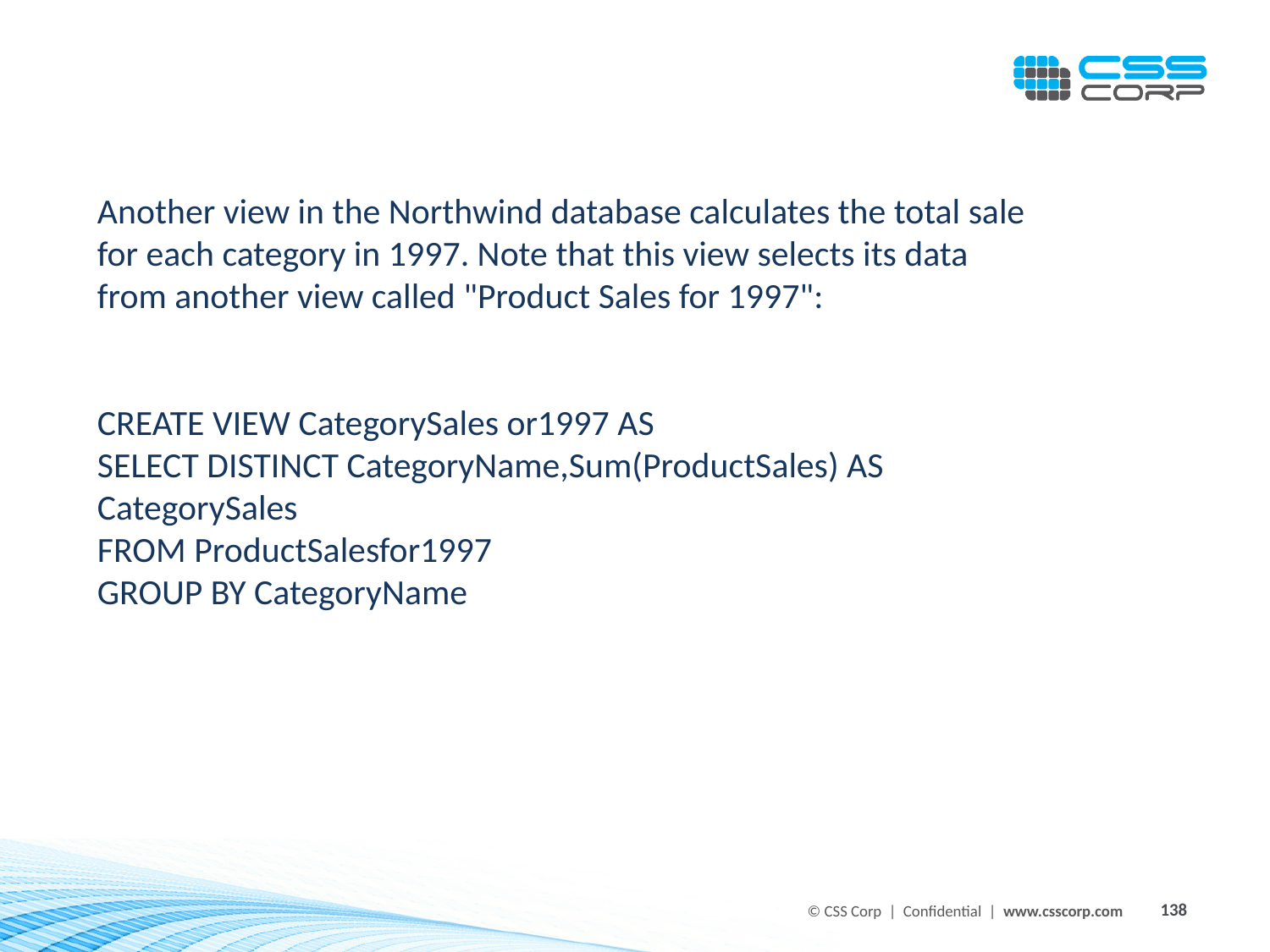

Another view in the Northwind database calculates the total sale for each category in 1997. Note that this view selects its data from another view called "Product Sales for 1997":

CREATE VIEW CategorySales or1997 AS
SELECT DISTINCT CategoryName,Sum(ProductSales) AS CategorySales
FROM ProductSalesfor1997
GROUP BY CategoryName